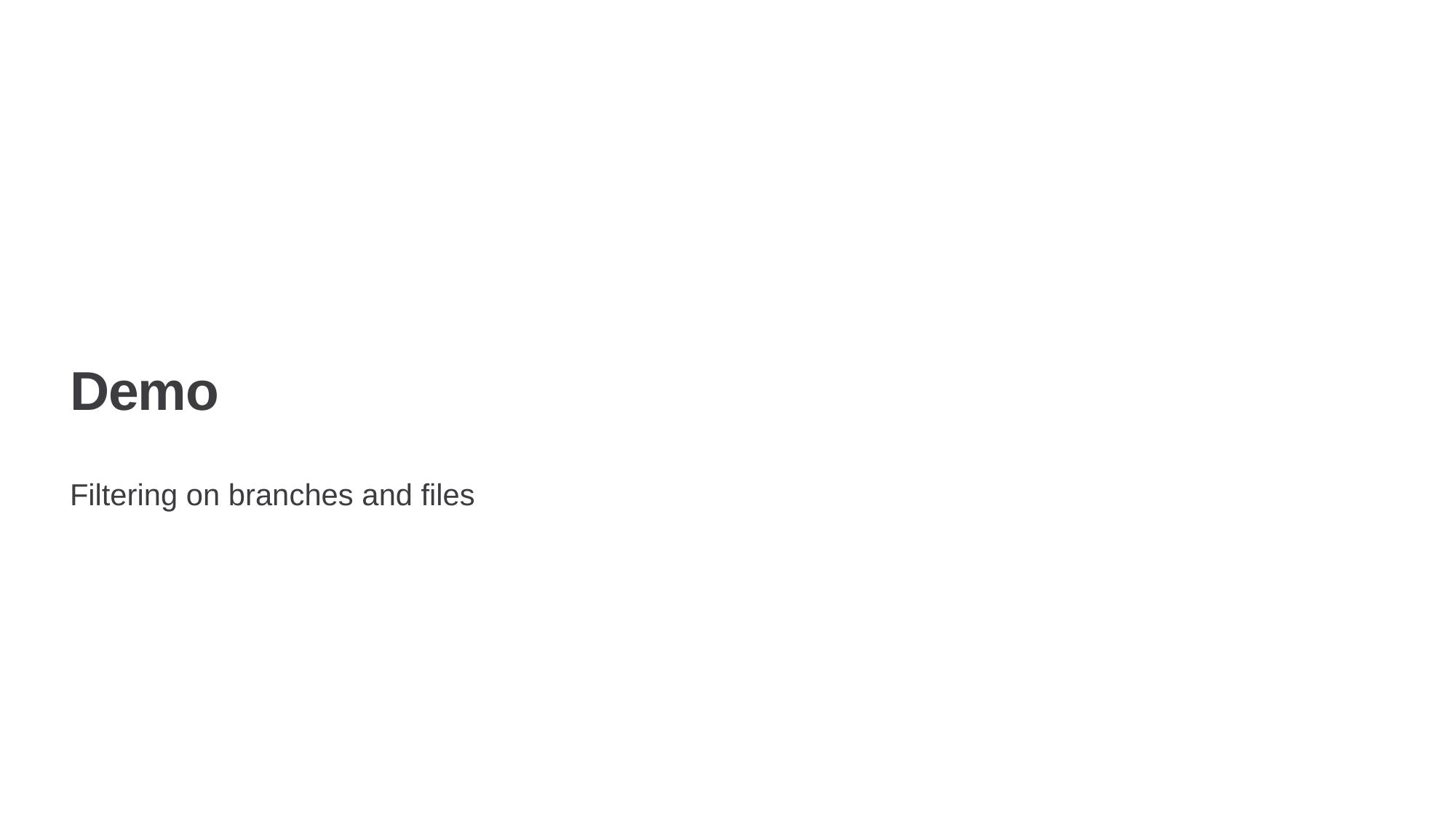

# Demo
Filtering on branches and files